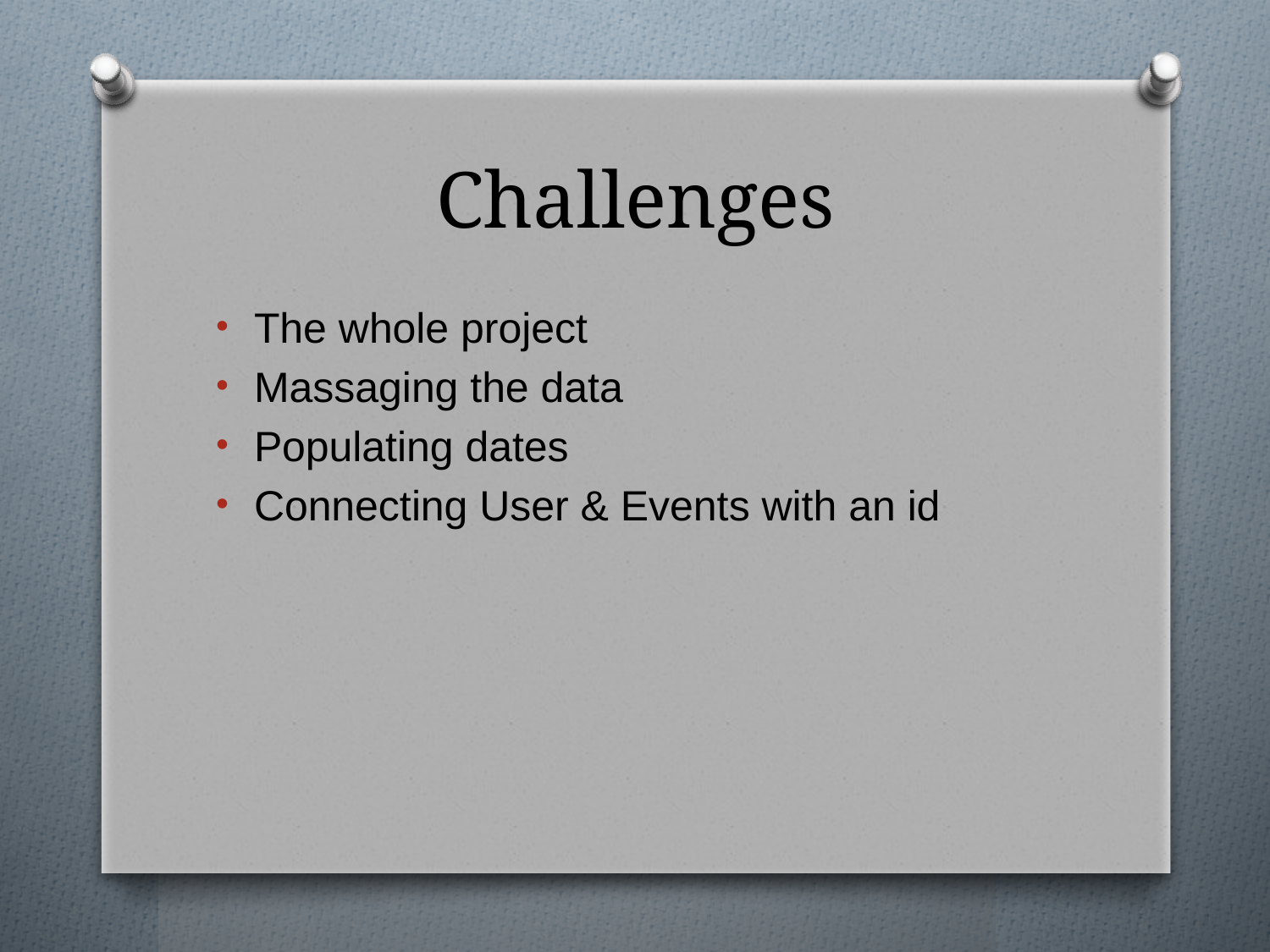

# Challenges
The whole project
Massaging the data
Populating dates
Connecting User & Events with an id